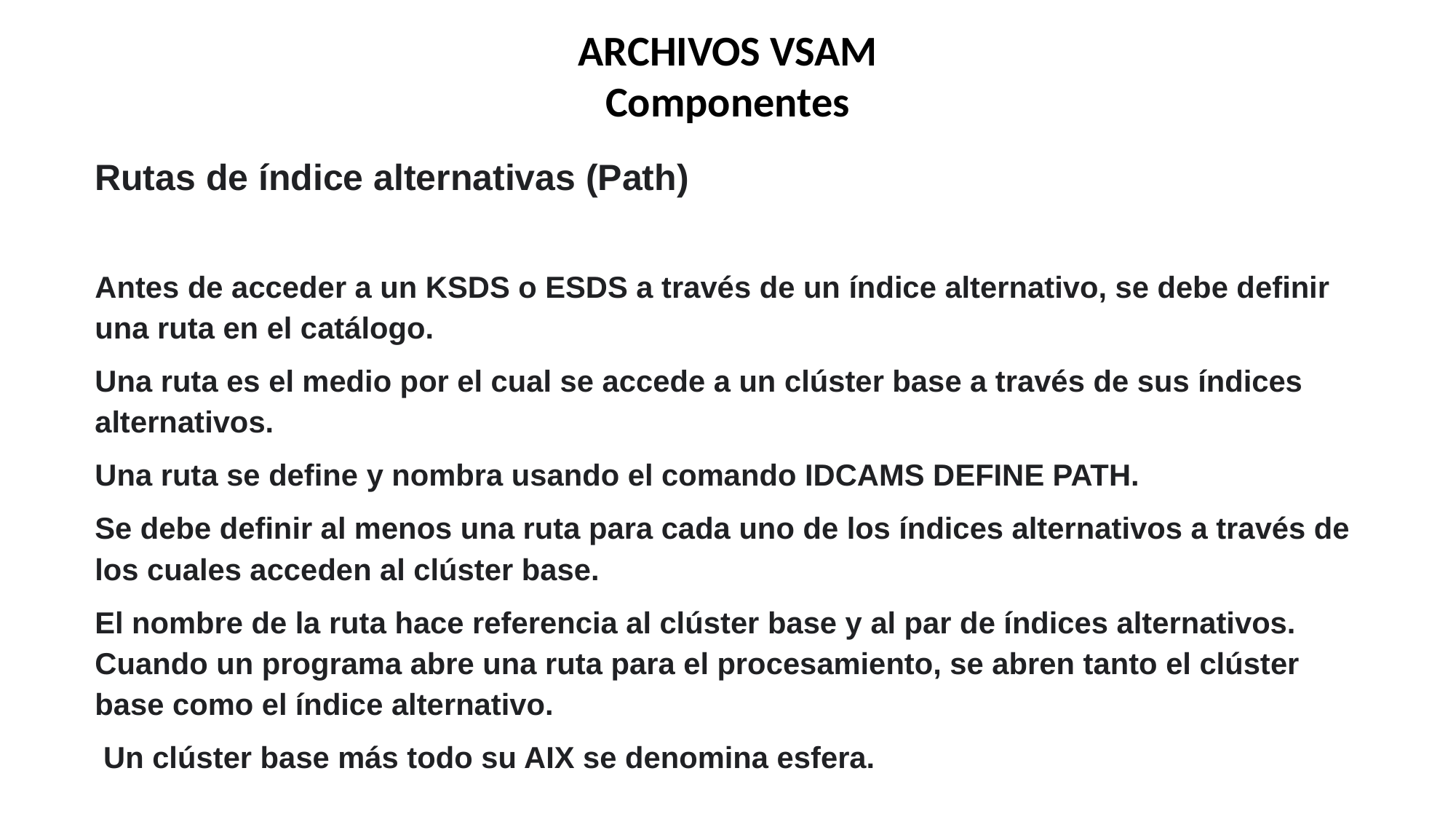

ARCHIVOS VSAM
Componentes
Rutas de índice alternativas (Path)

Antes de acceder a un KSDS o ESDS a través de un índice alternativo, se debe definir una ruta en el catálogo.
Una ruta es el medio por el cual se accede a un clúster base a través de sus índices alternativos.
Una ruta se define y nombra usando el comando IDCAMS DEFINE PATH.
Se debe definir al menos una ruta para cada uno de los índices alternativos a través de los cuales acceden al clúster base.
El nombre de la ruta hace referencia al clúster base y al par de índices alternativos. Cuando un programa abre una ruta para el procesamiento, se abren tanto el clúster base como el índice alternativo.
 Un clúster base más todo su AIX se denomina esfera.